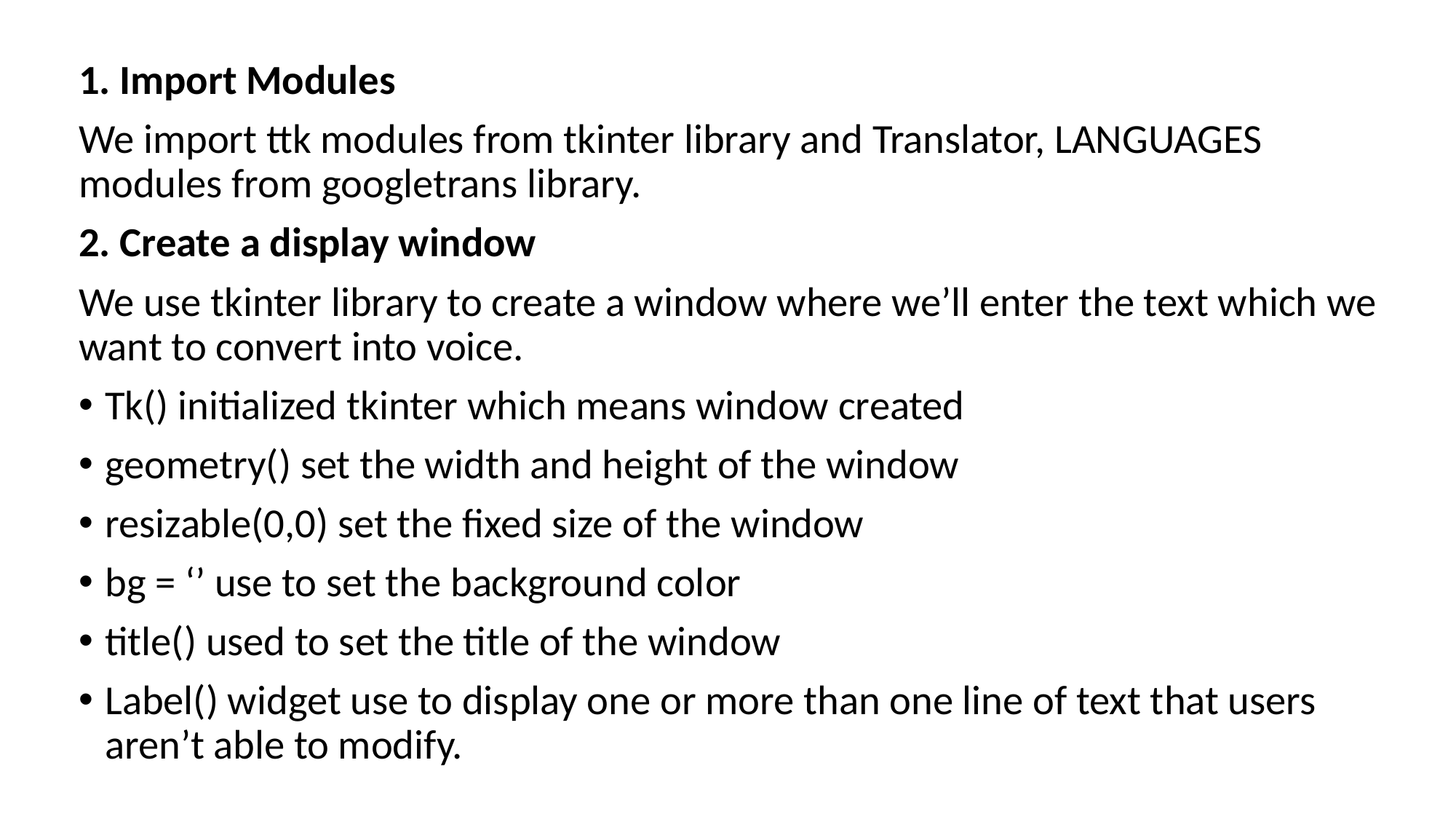

1. Import Modules
We import ttk modules from tkinter library and Translator, LANGUAGES modules from googletrans library.
2. Create a display window
We use tkinter library to create a window where we’ll enter the text which we want to convert into voice.
Tk() initialized tkinter which means window created
geometry() set the width and height of the window
resizable(0,0) set the fixed size of the window
bg = ‘’ use to set the background color
title() used to set the title of the window
Label() widget use to display one or more than one line of text that users aren’t able to modify.